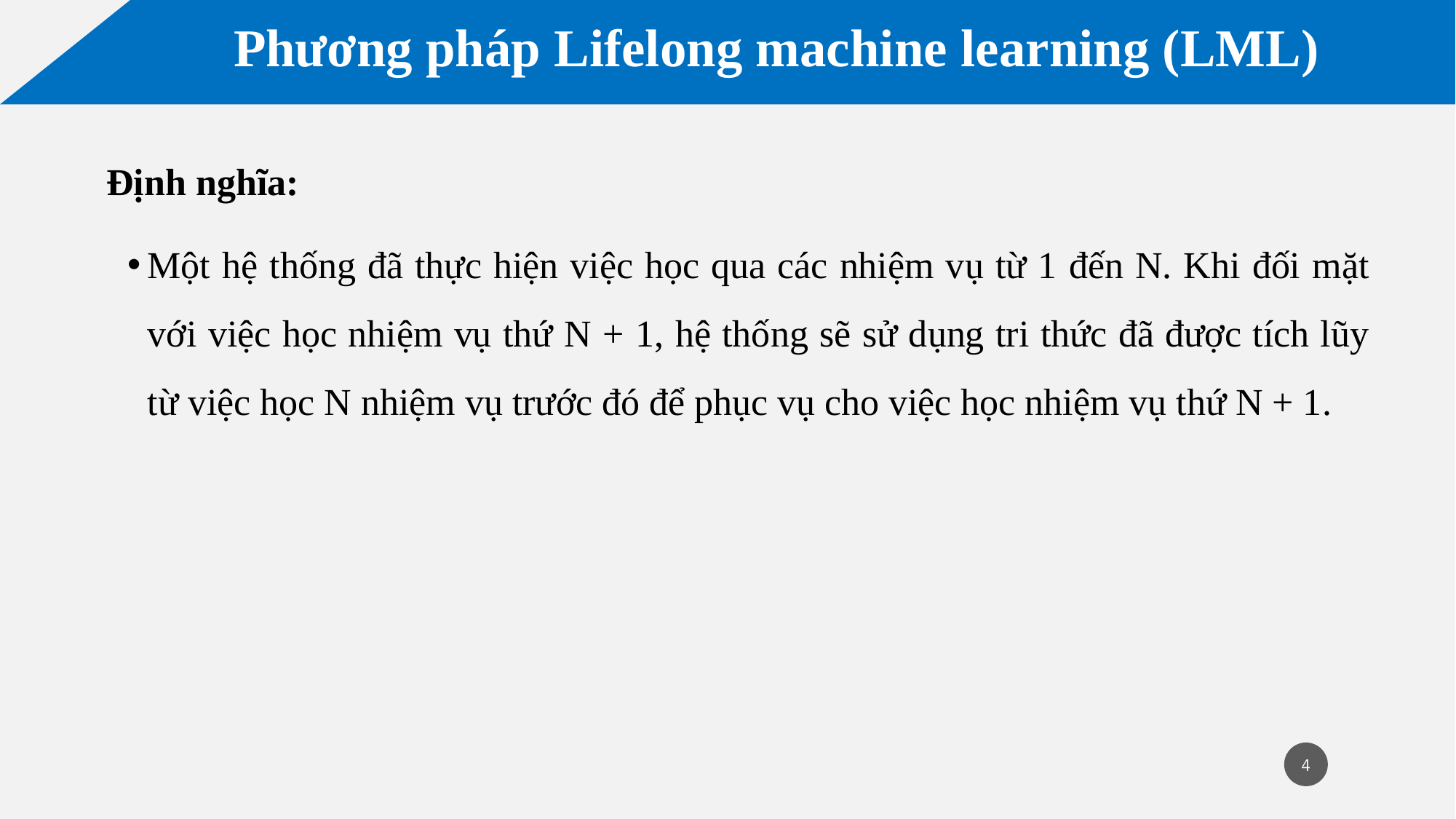

Phương pháp Lifelong machine learning (LML)
Định nghĩa:
Một hệ thống đã thực hiện việc học qua các nhiệm vụ từ 1 đến N. Khi đối mặt với việc học nhiệm vụ thứ N + 1, hệ thống sẽ sử dụng tri thức đã được tích lũy từ việc học N nhiệm vụ trước đó để phục vụ cho việc học nhiệm vụ thứ N + 1.
4